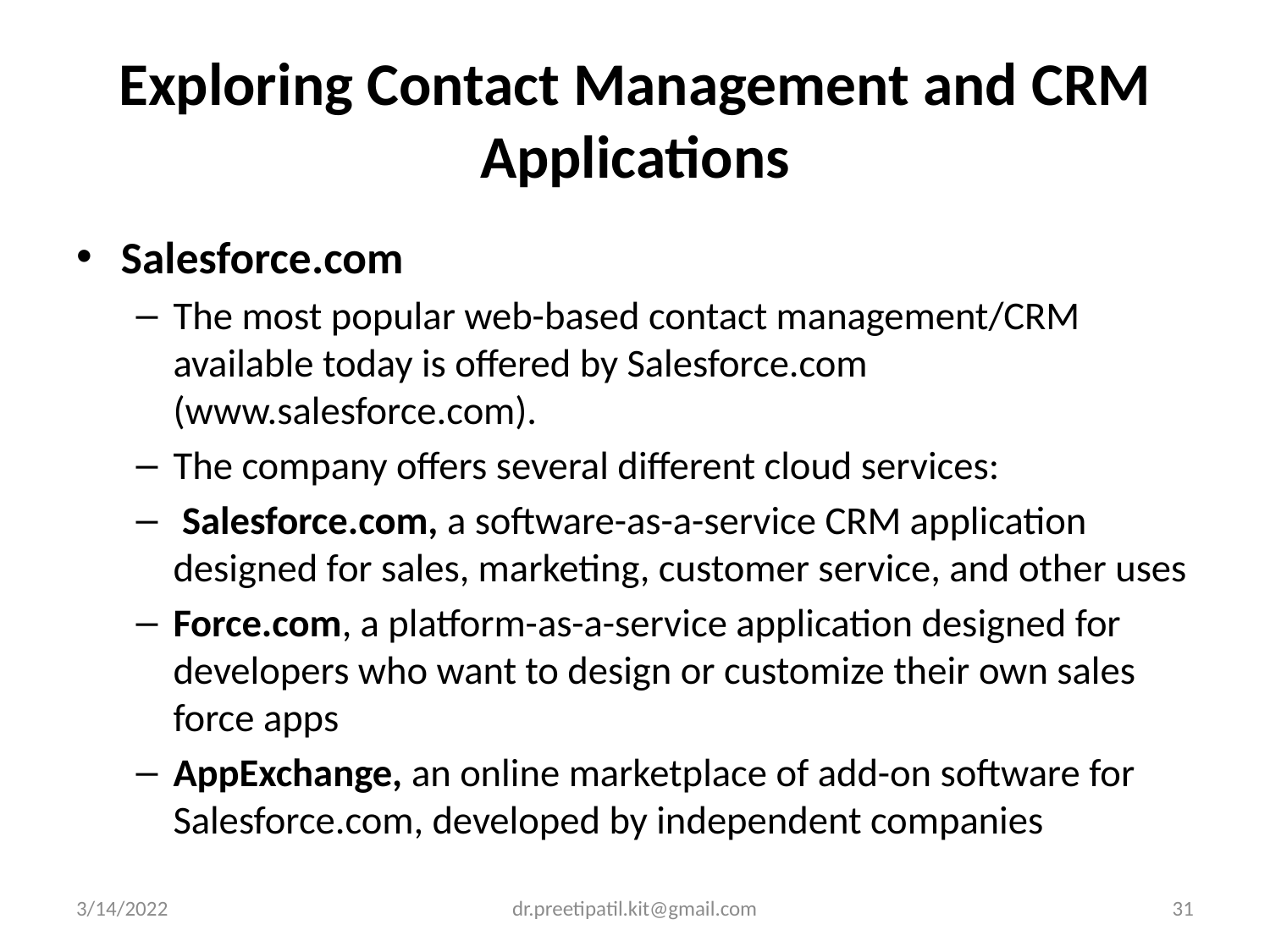

# Exploring Contact Management and CRM Applications
Salesforce.com
The most popular web-based contact management/CRM available today is offered by Salesforce.com (www.salesforce.com).
The company offers several different cloud services:
 Salesforce.com, a software-as-a-service CRM application designed for sales, marketing, customer service, and other uses
Force.com, a platform-as-a-service application designed for developers who want to design or customize their own sales force apps
AppExchange, an online marketplace of add-on software for Salesforce.com, developed by independent companies
3/14/2022
dr.preetipatil.kit@gmail.com
31